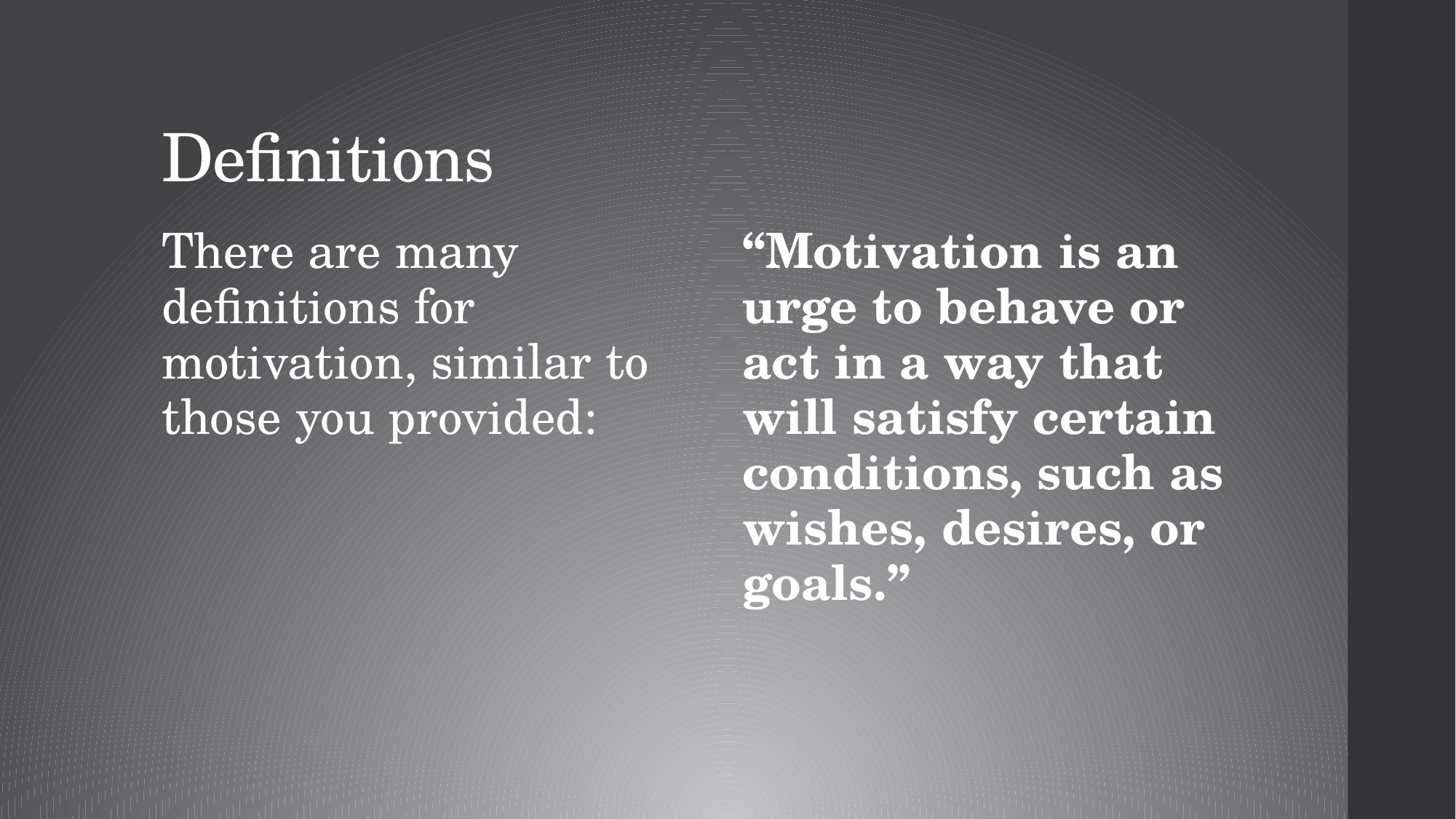

# Definitions
There are many definitions for motivation, similar to those you provided:

“Motivation is an urge to behave or act in a way that will satisfy certain conditions, such as wishes, desires, or goals.”